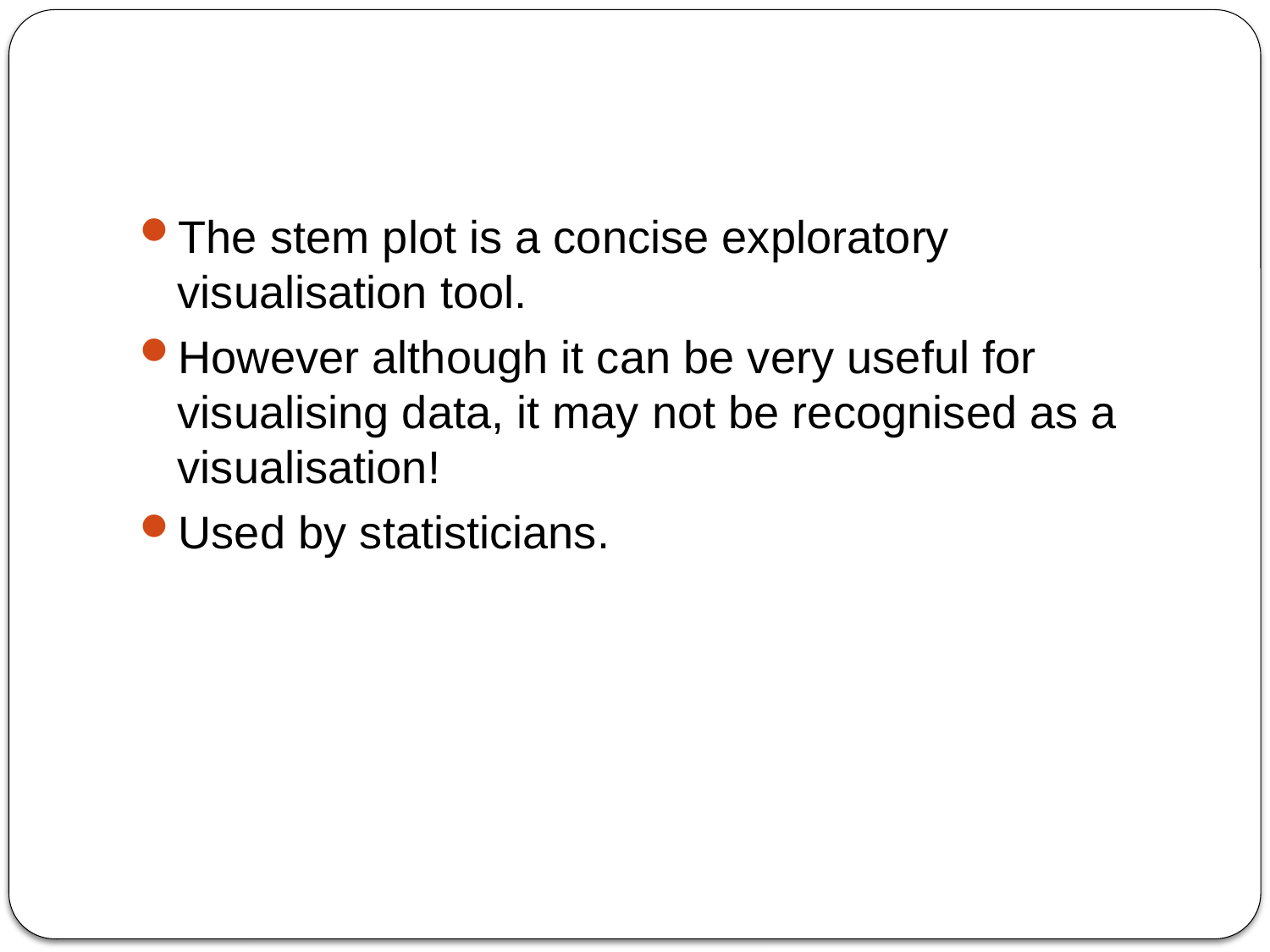

#
The stem plot is a concise exploratory visualisation tool.
However although it can be very useful for visualising data, it may not be recognised as a visualisation!
Used by statisticians.